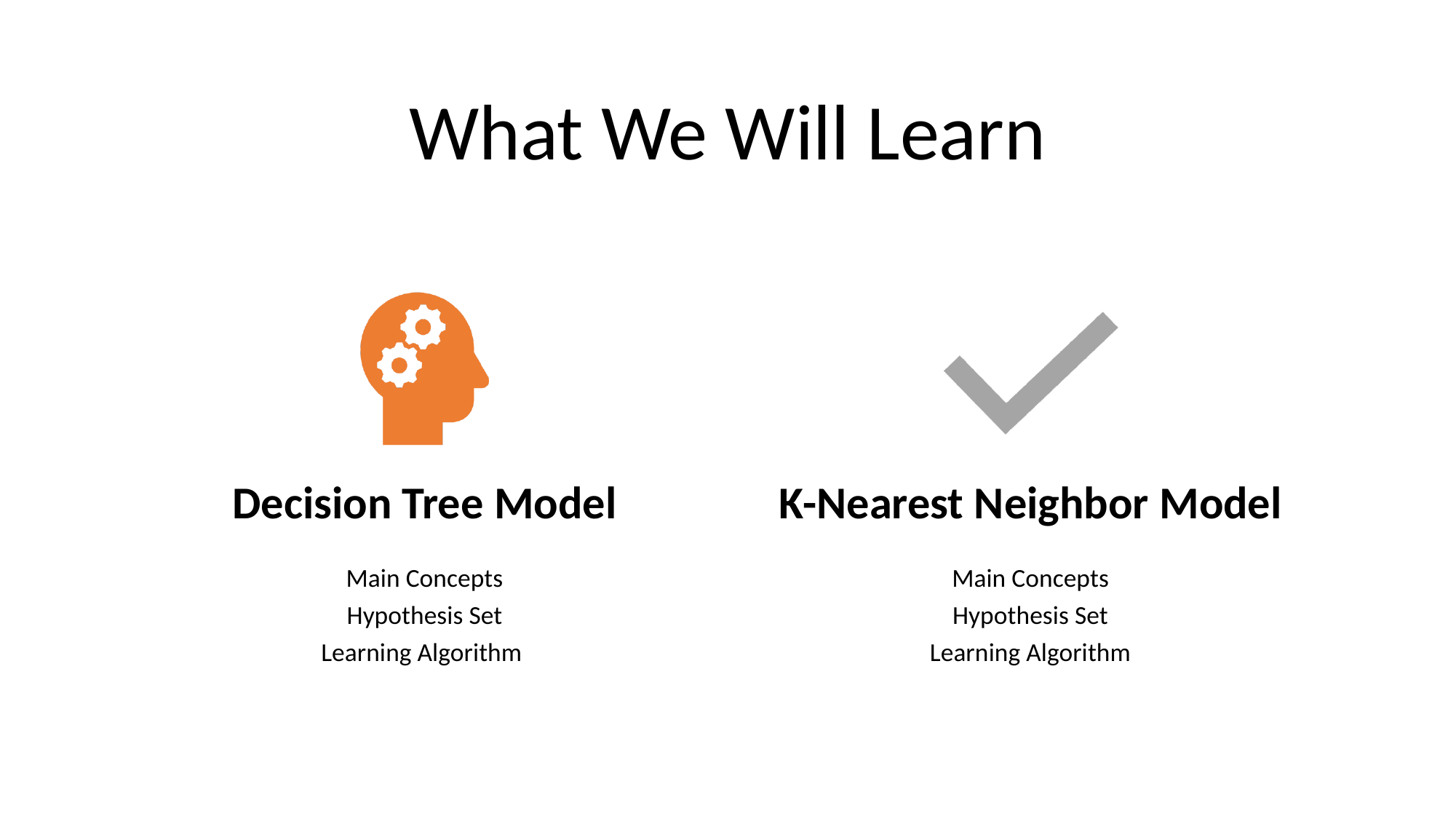

# What We Will Learn
Decision Tree Model
Main Concepts
Hypothesis Set
Learning Algorithm
K-Nearest Neighbor Model
Main Concepts
Hypothesis Set
Learning Algorithm